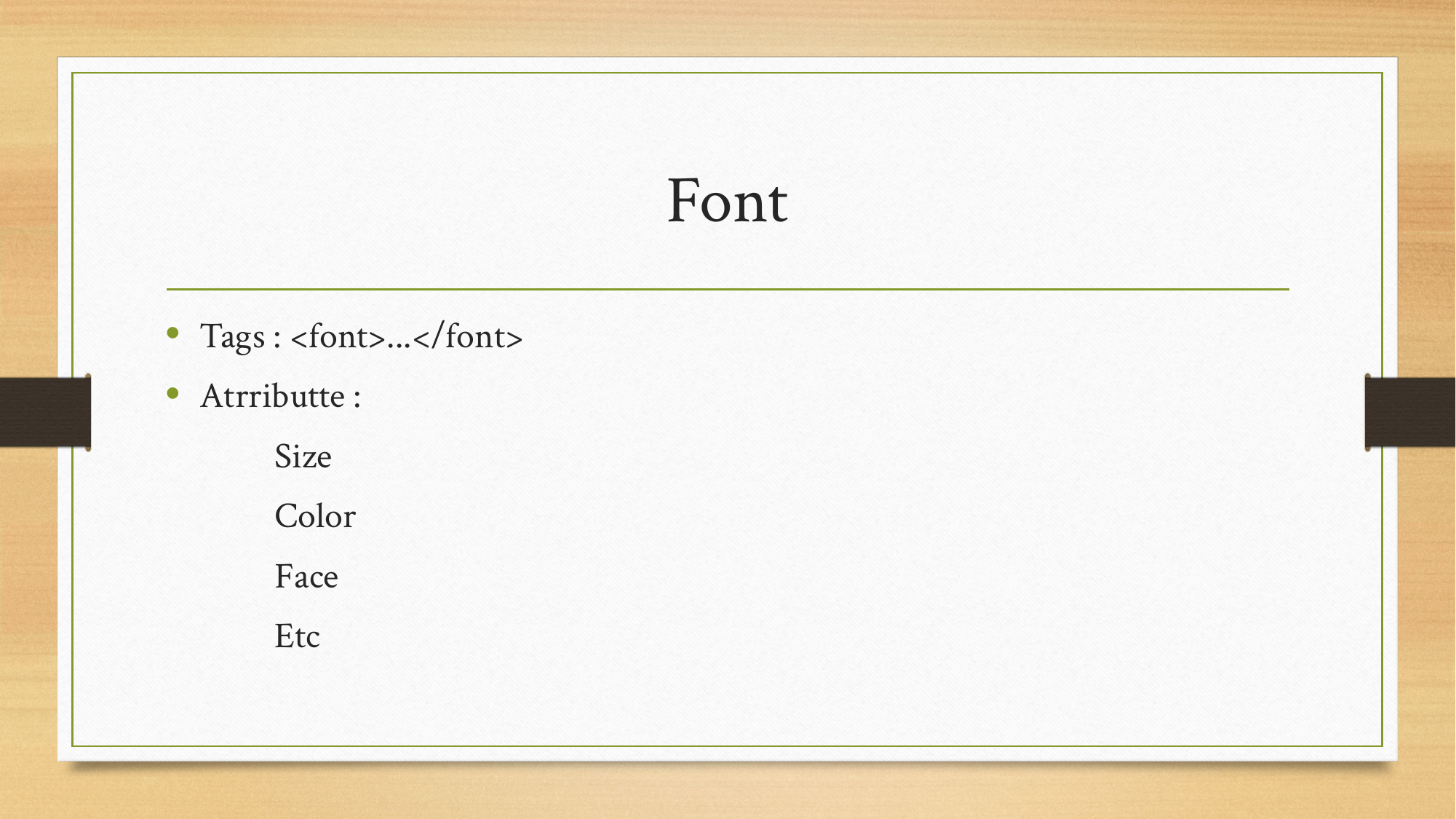

# Font
Tags : <font>...</font>
Atrributte :
	Size
	Color
	Face
	Etc